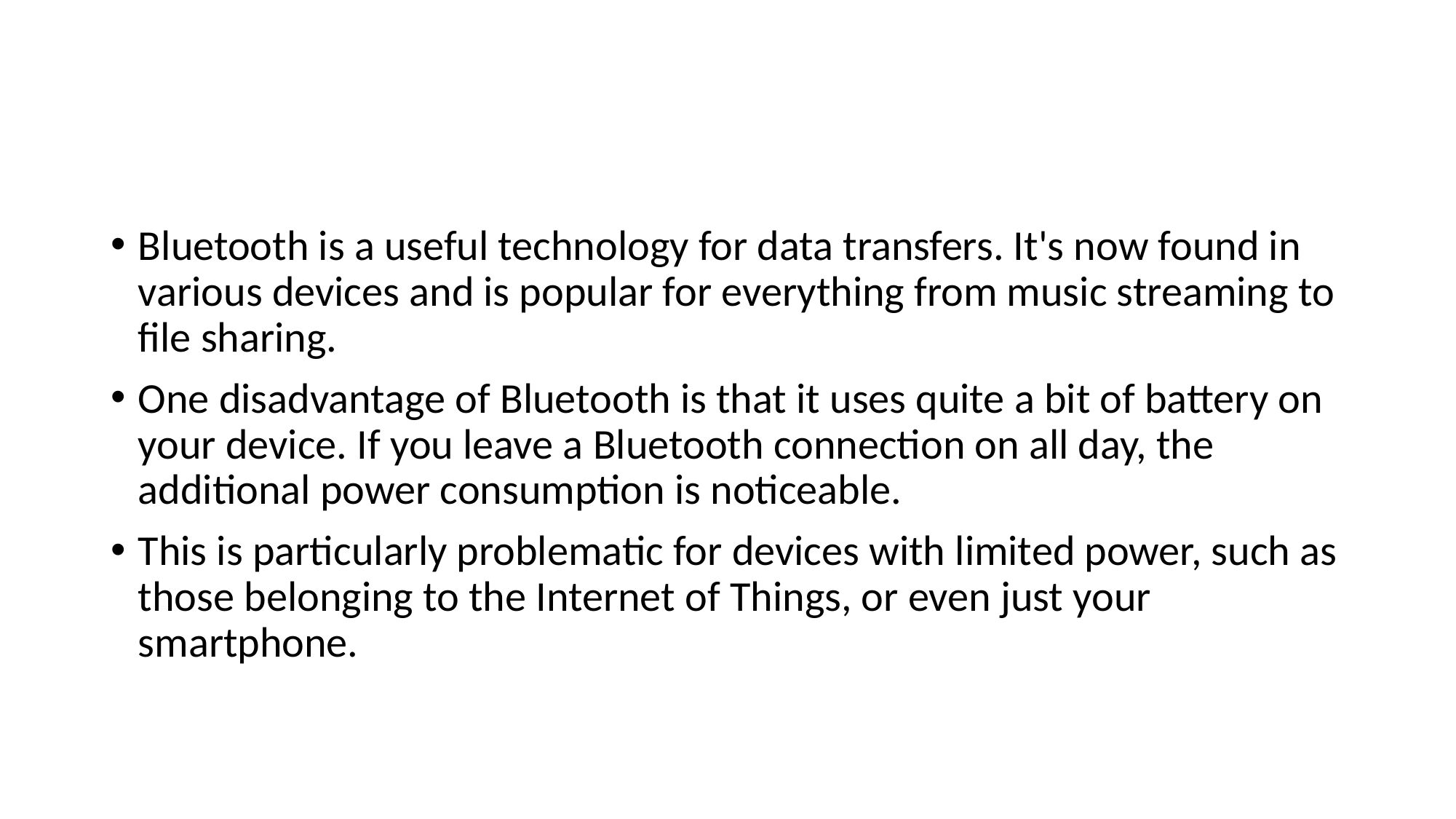

#
Bluetooth is a useful technology for data transfers. It's now found in various devices and is popular for everything from music streaming to file sharing.
One disadvantage of Bluetooth is that it uses quite a bit of battery on your device. If you leave a Bluetooth connection on all day, the additional power consumption is noticeable.
This is particularly problematic for devices with limited power, such as those belonging to the Internet of Things, or even just your smartphone.